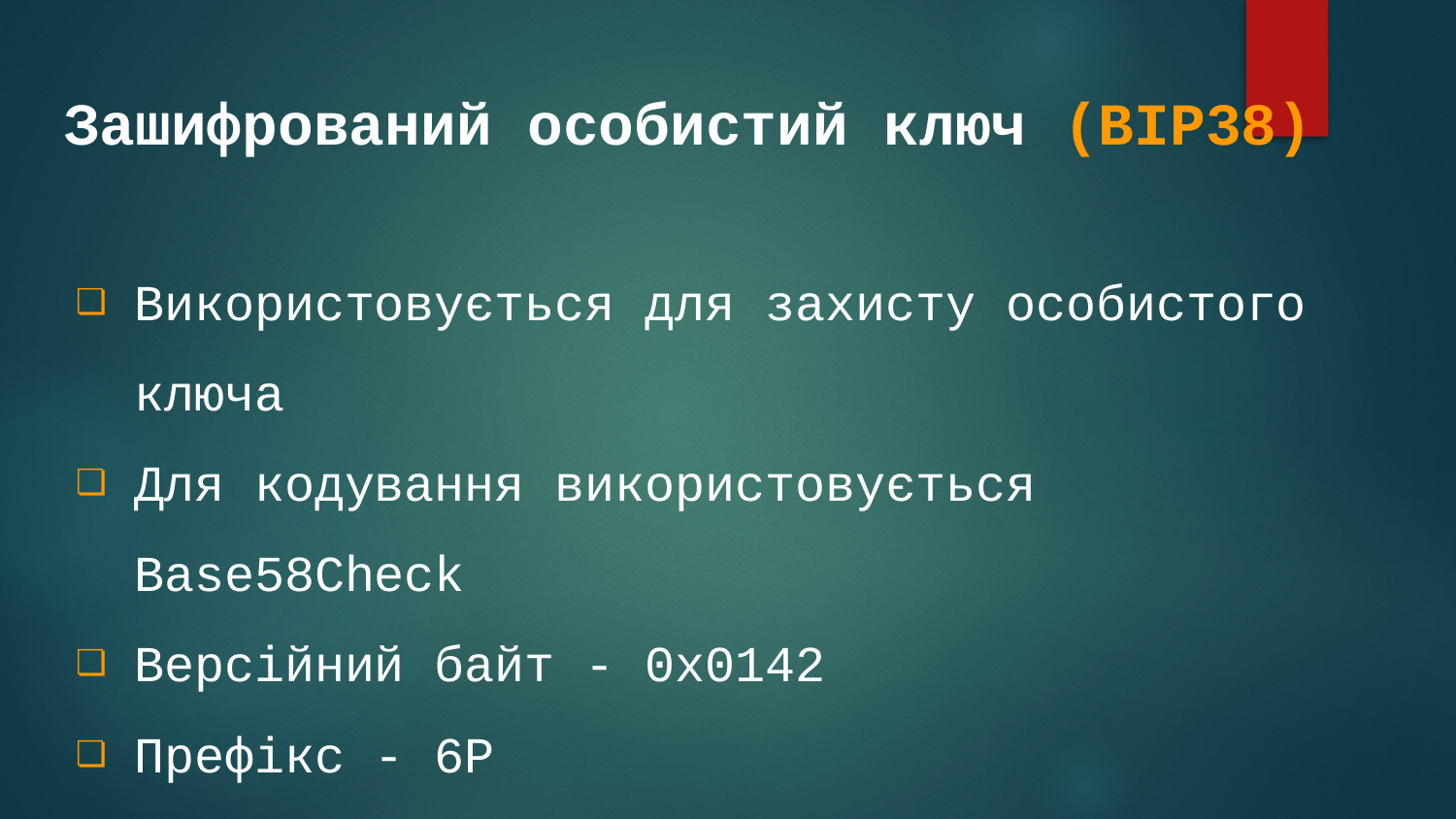

# Зашифрований особистий ключ (BIP38)
Використовується для захисту особистого ключа
Для кодування використовується Base58Check
Версійний байт - 0x0142
Префікс - 6P